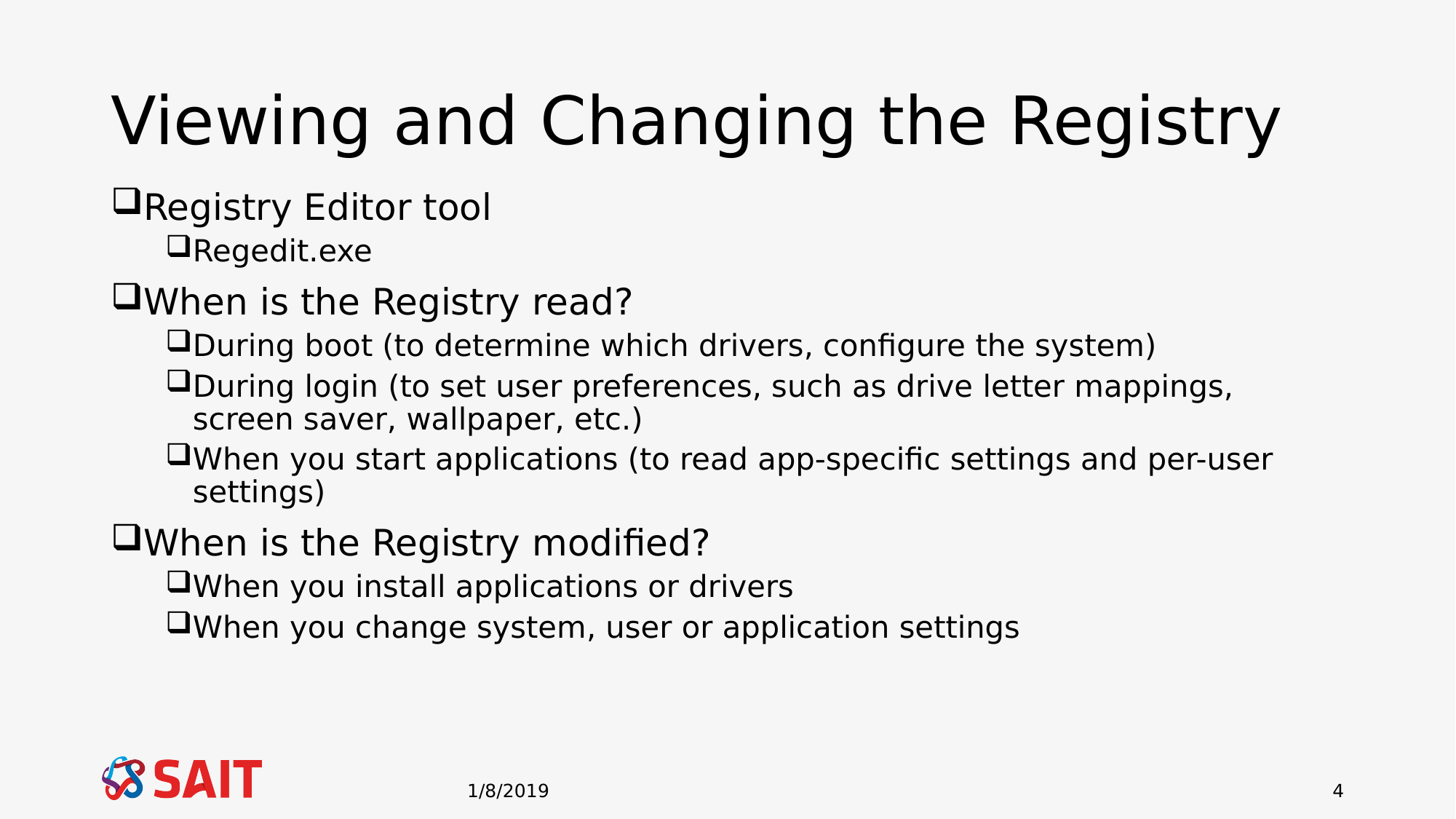

# Viewing and Changing the Registry
Registry Editor tool
Regedit.exe
When is the Registry read?
During boot (to determine which drivers, configure the system)
During login (to set user preferences, such as drive letter mappings, screen saver, wallpaper, etc.)
When you start applications (to read app-specific settings and per-user settings)
When is the Registry modified?
When you install applications or drivers
When you change system, user or application settings

1/8/2019
4